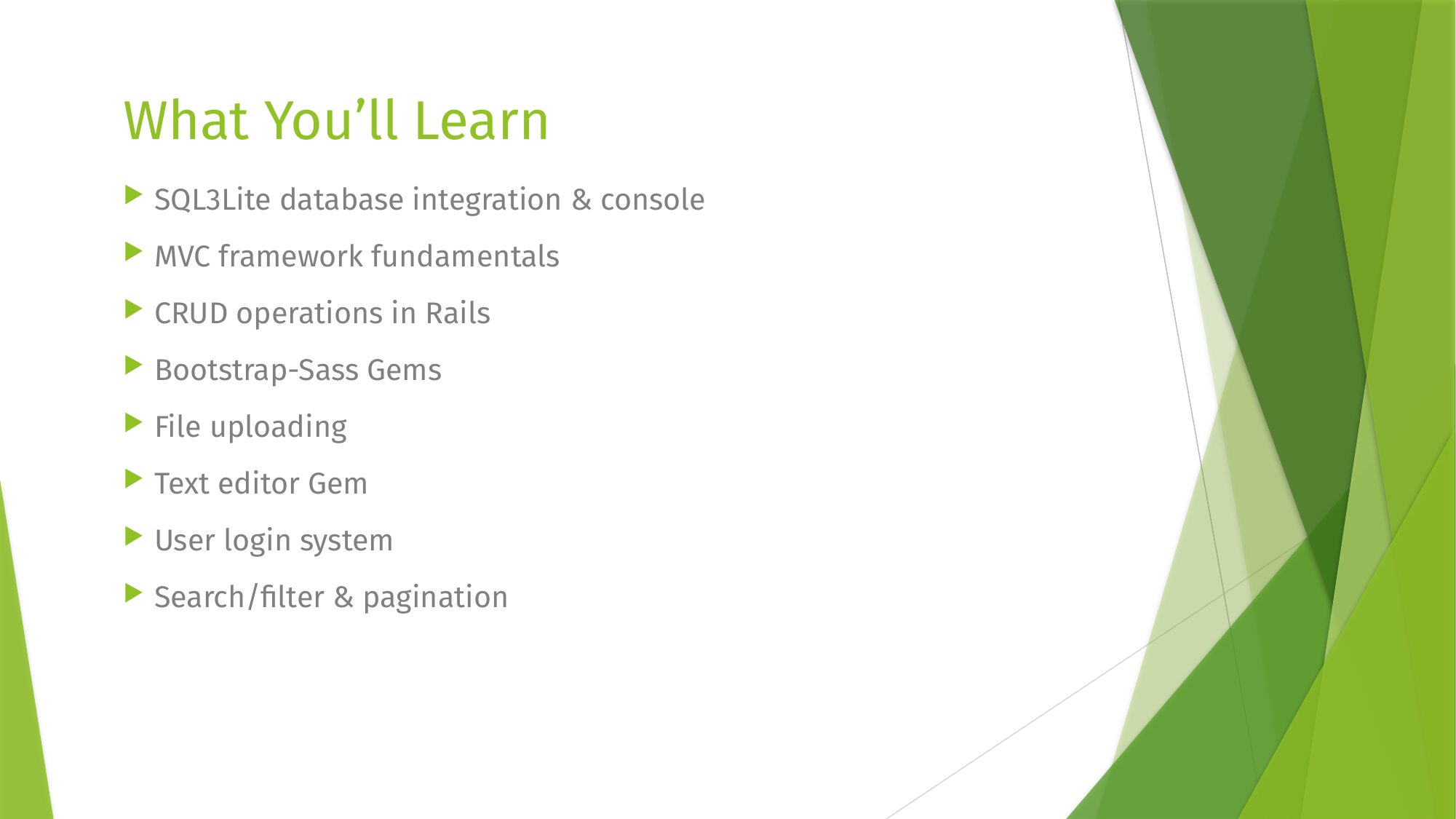

# What You’ll Learn

SQL3Lite database integration & console
MVC framework fundamentals
CRUD operations in Rails
Bootstrap-Sass Gems
File uploading
Text editor Gem
User login system
Search/filter & pagination